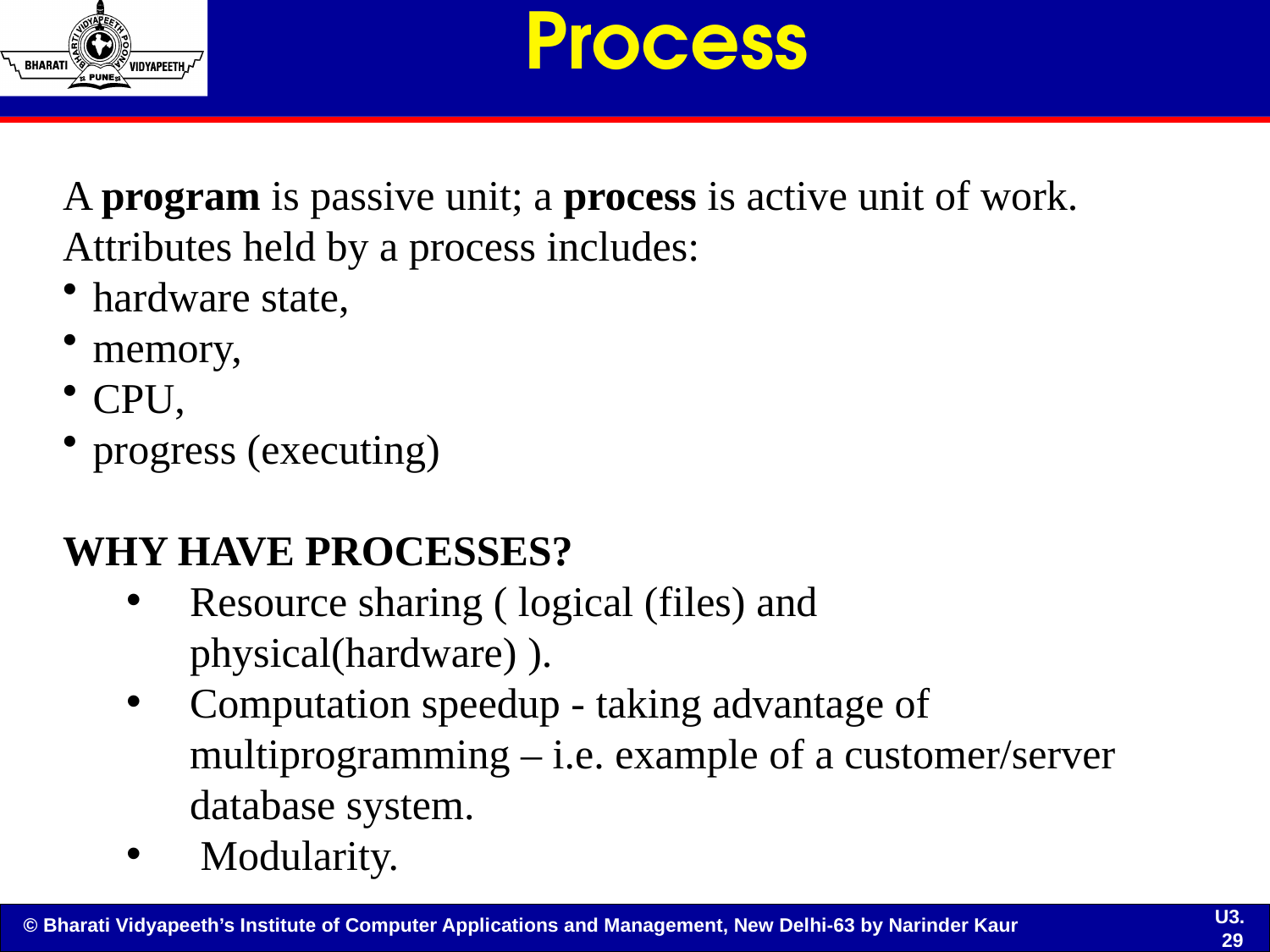

# Process

A program is passive unit; a process is active unit of work.
Attributes held by a process includes:
hardware state,
memory,
CPU,
progress (executing)

WHY HAVE PROCESSES?
Resource sharing ( logical (files) and physical(hardware) ).
Computation speedup - taking advantage of  multiprogramming – i.e. example of a customer/server database system.
 Modularity.